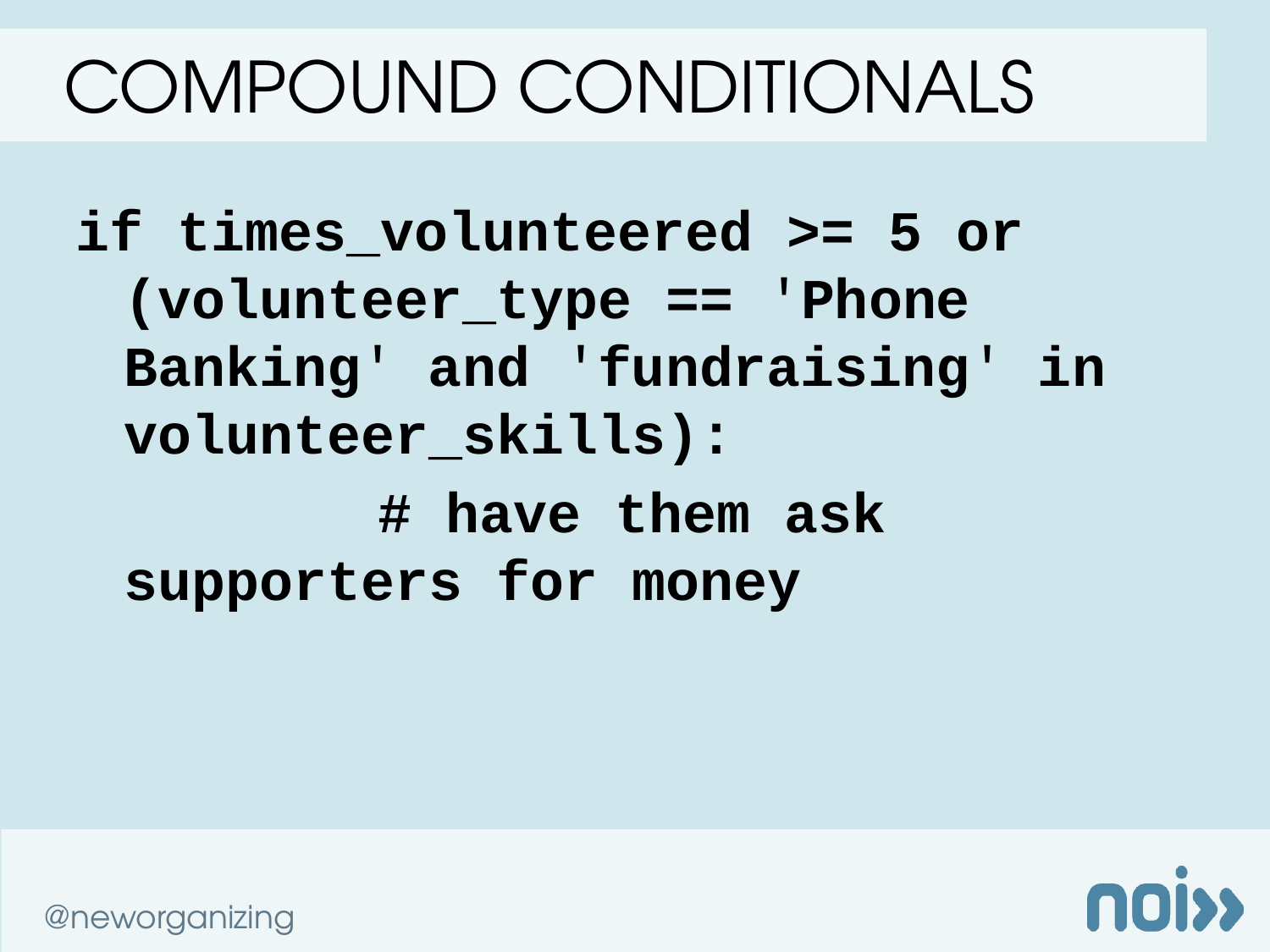

Compound cONDITIONALS
if times_volunteered >= 5 or (volunteer_type == 'Phone Banking' and 'fundraising' in volunteer_skills):
			# have them ask supporters for money